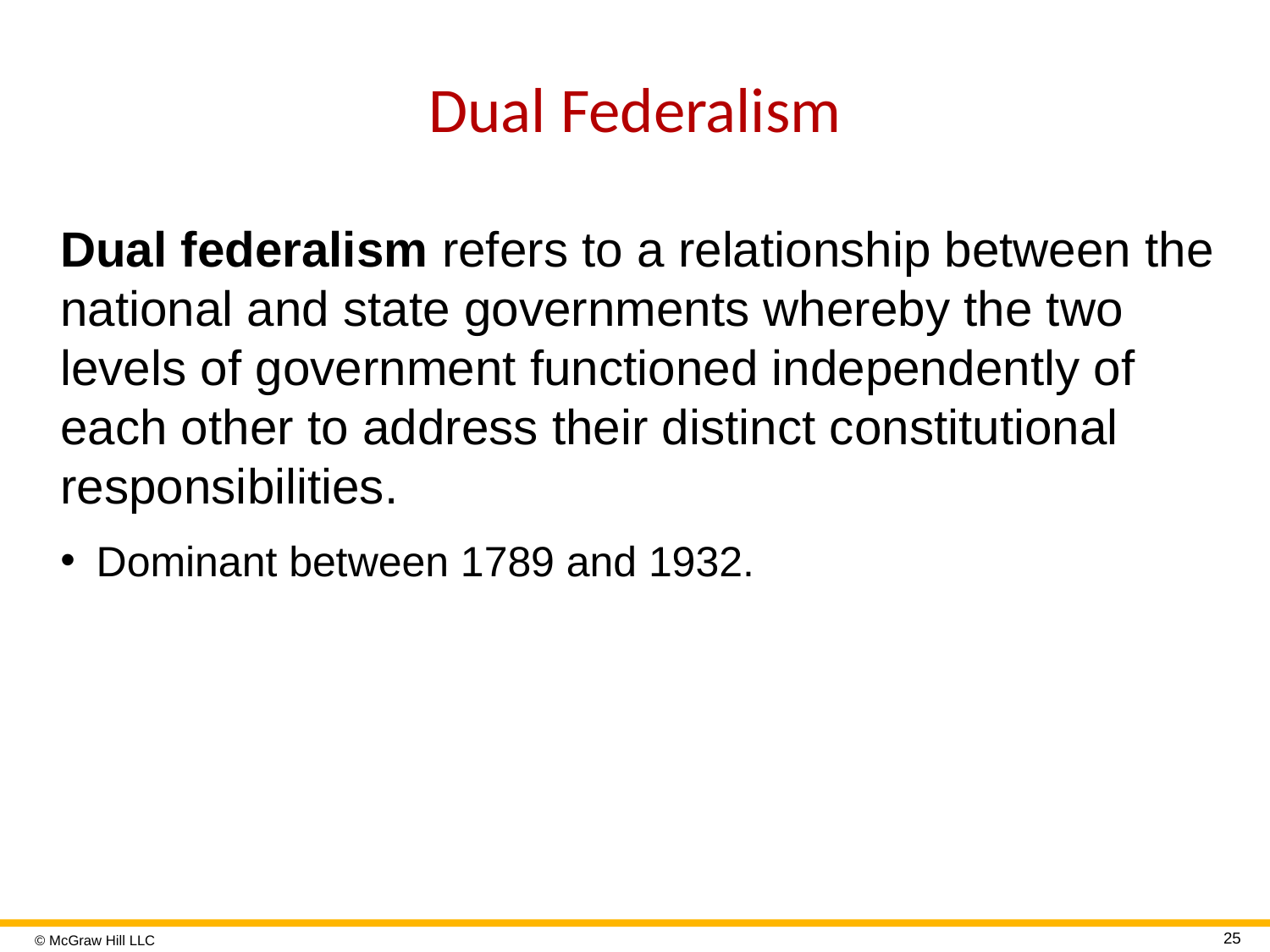

# Dual Federalism
Dual federalism refers to a relationship between the national and state governments whereby the two levels of government functioned independently of each other to address their distinct constitutional responsibilities.
Dominant between 1789 and 1932.

25